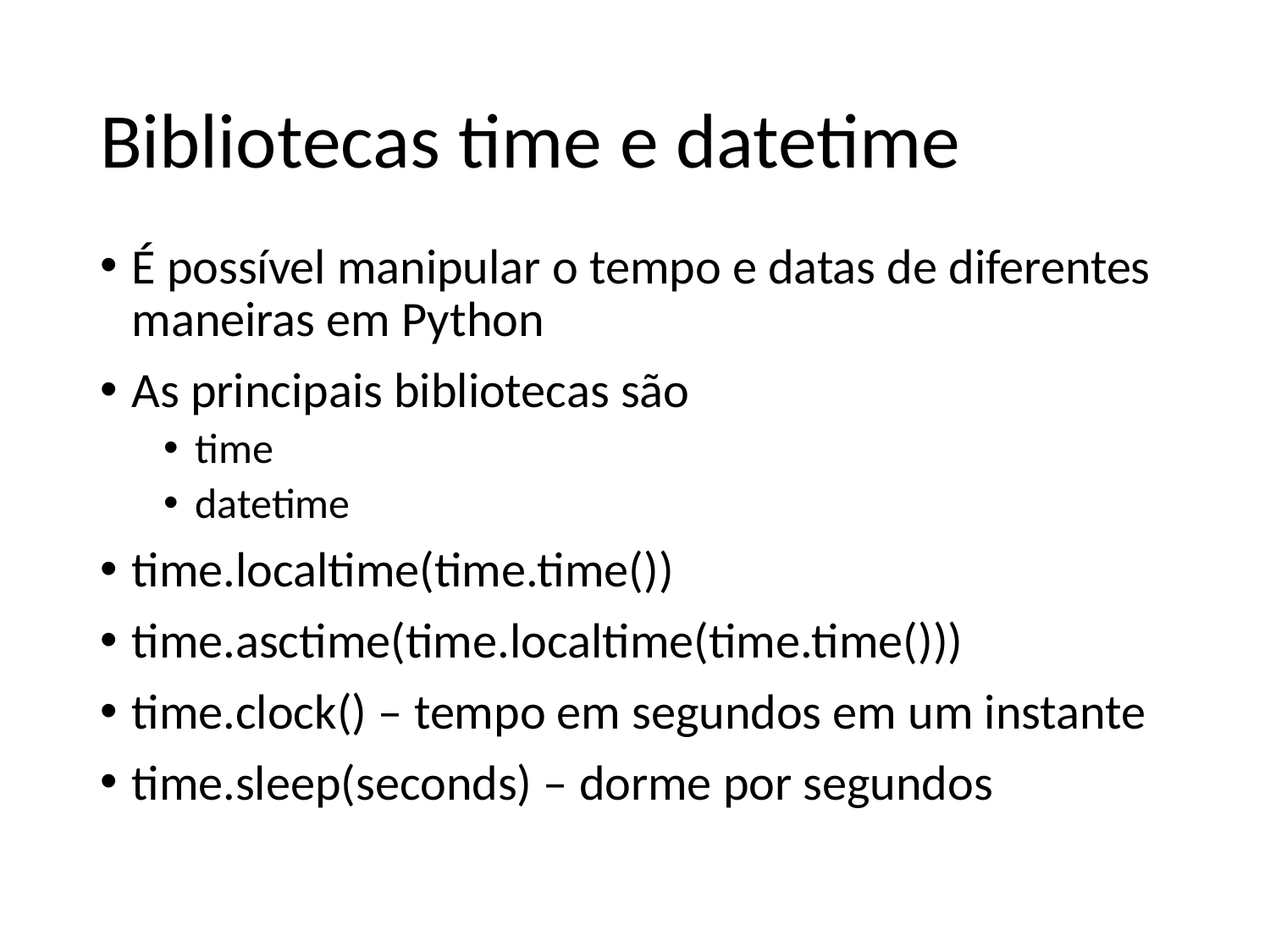

# Bibliotecas time e datetime
É possível manipular o tempo e datas de diferentes maneiras em Python
As principais bibliotecas são
time
datetime
time.localtime(time.time())
time.asctime(time.localtime(time.time()))
time.clock() – tempo em segundos em um instante
time.sleep(seconds) – dorme por segundos